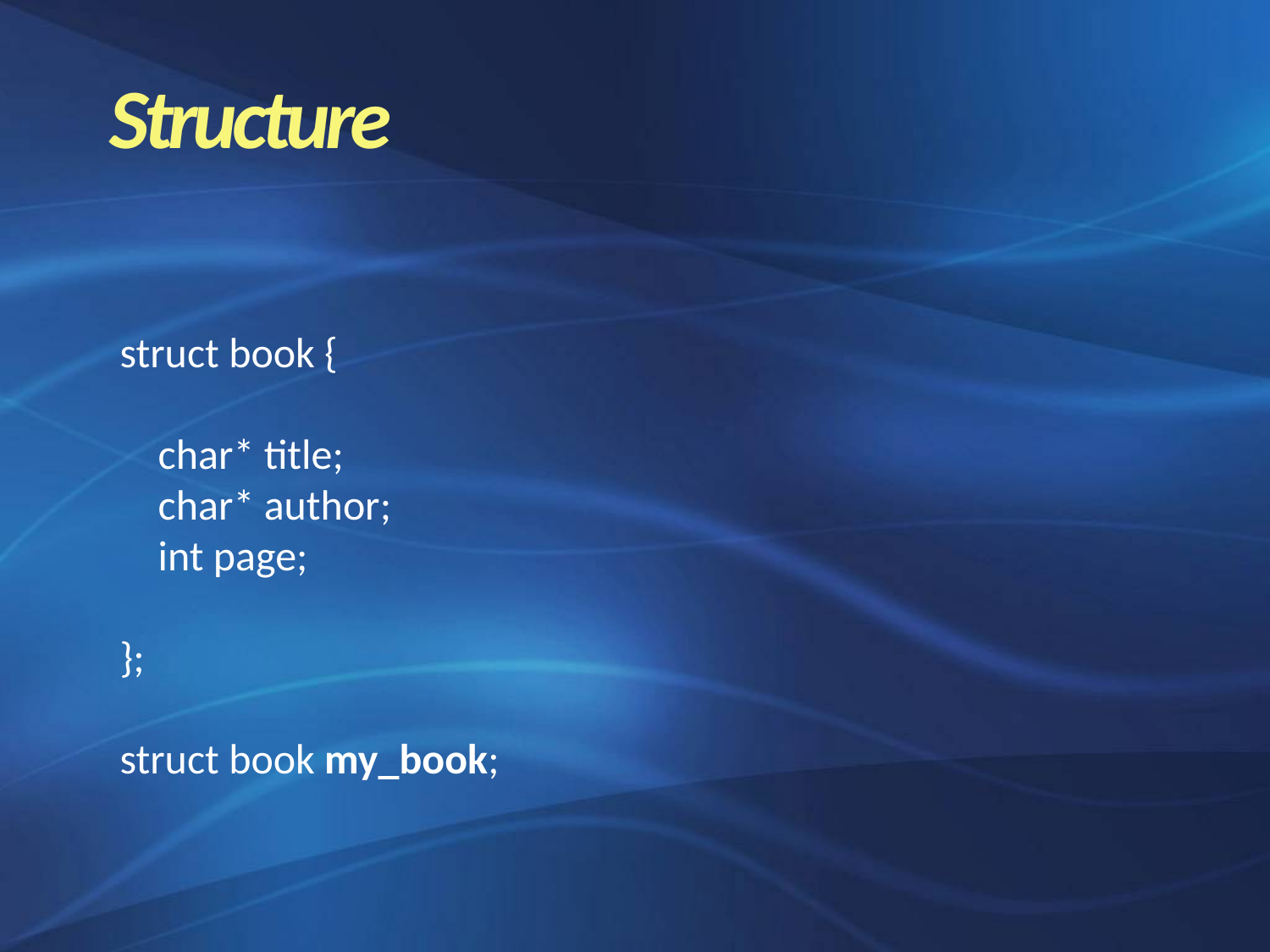

Structure
struct book {

    char* title;
    char* author;
    int page;

};

struct book my_book;